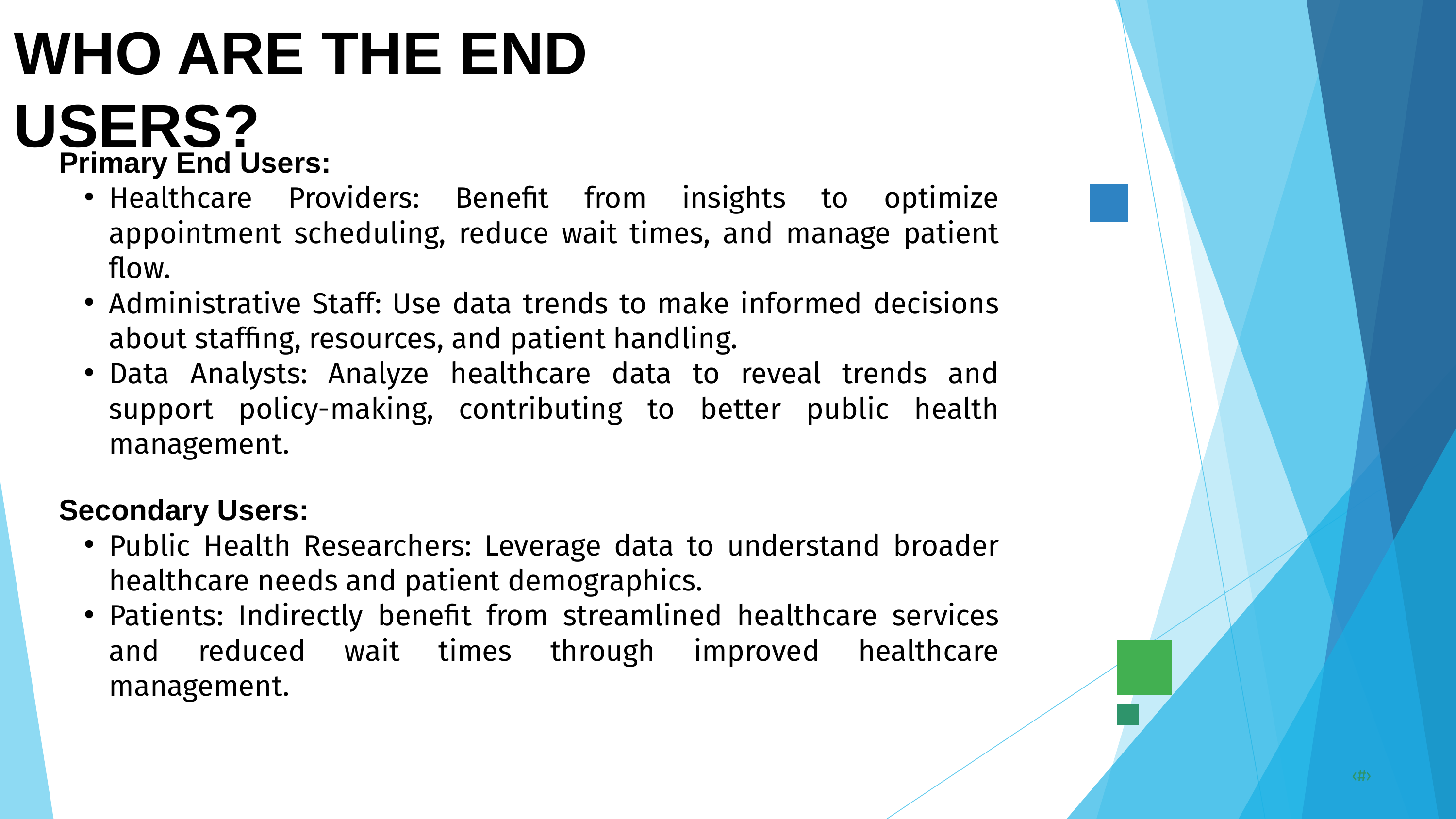

WHO ARE THE END USERS?
Primary End Users:
Healthcare Providers: Benefit from insights to optimize appointment scheduling, reduce wait times, and manage patient flow.
Administrative Staff: Use data trends to make informed decisions about staffing, resources, and patient handling.
Data Analysts: Analyze healthcare data to reveal trends and support policy-making, contributing to better public health management.

Secondary Users:
Public Health Researchers: Leverage data to understand broader healthcare needs and patient demographics.
Patients: Indirectly benefit from streamlined healthcare services and reduced wait times through improved healthcare management.

10/30/2024
Annual Review
‹#›